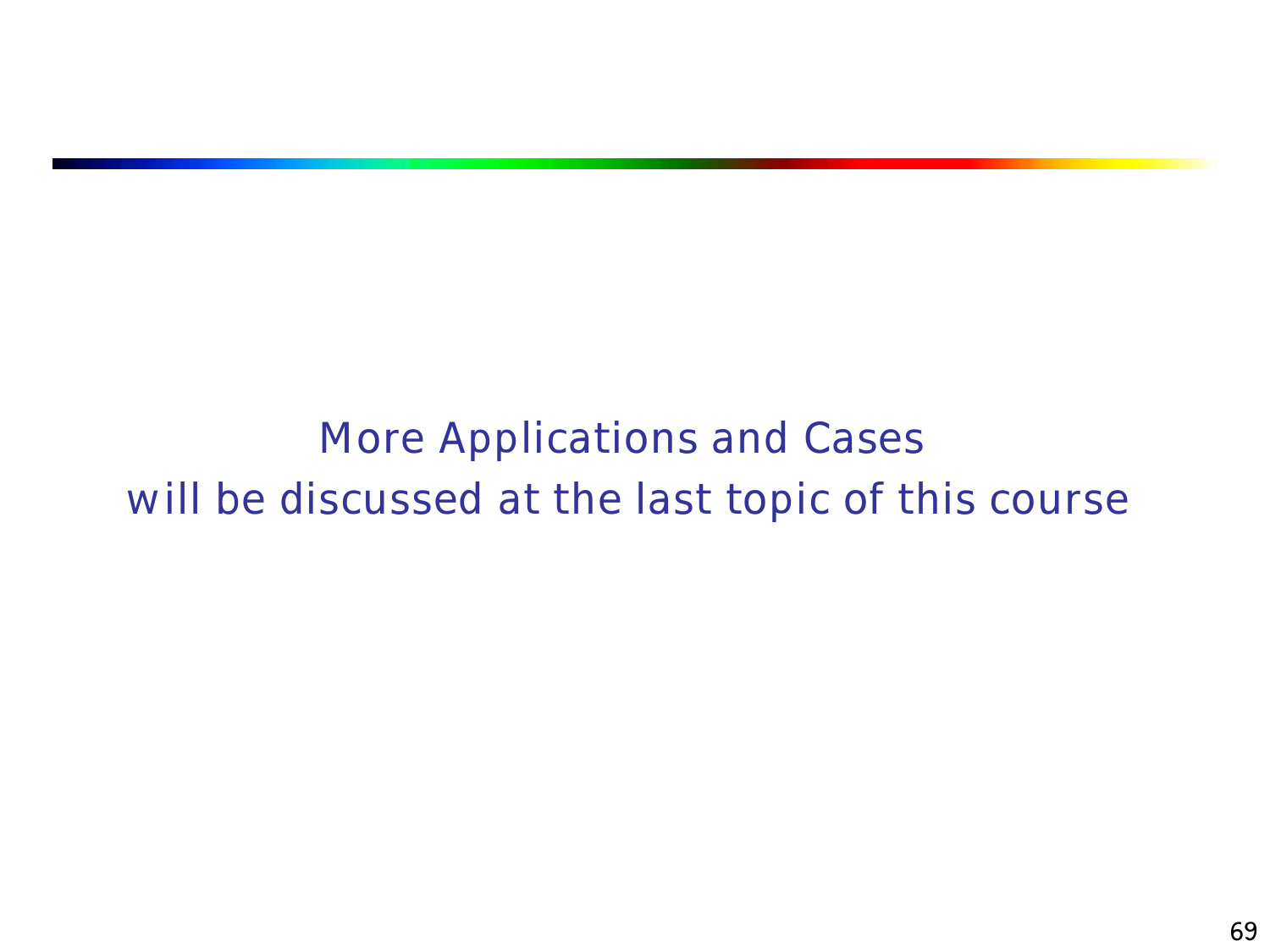

# More Applications and Cases will be discussed at the last topic of this course
69